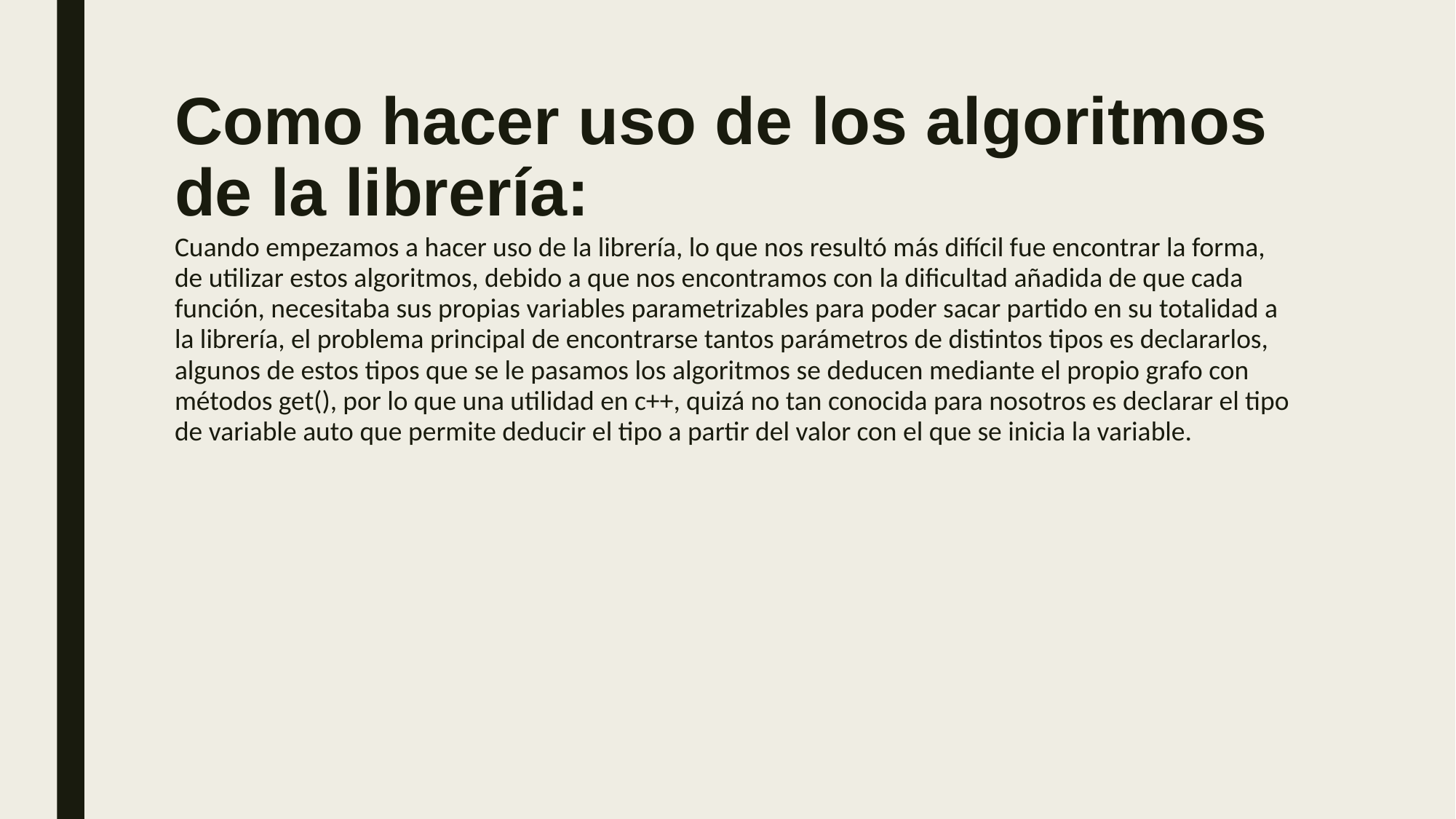

# Como hacer uso de los algoritmos de la librería:
Cuando empezamos a hacer uso de la librería, lo que nos resultó más difícil fue encontrar la forma, de utilizar estos algoritmos, debido a que nos encontramos con la dificultad añadida de que cada función, necesitaba sus propias variables parametrizables para poder sacar partido en su totalidad a la librería, el problema principal de encontrarse tantos parámetros de distintos tipos es declararlos, algunos de estos tipos que se le pasamos los algoritmos se deducen mediante el propio grafo con métodos get(), por lo que una utilidad en c++, quizá no tan conocida para nosotros es declarar el tipo de variable auto que permite deducir el tipo a partir del valor con el que se inicia la variable.